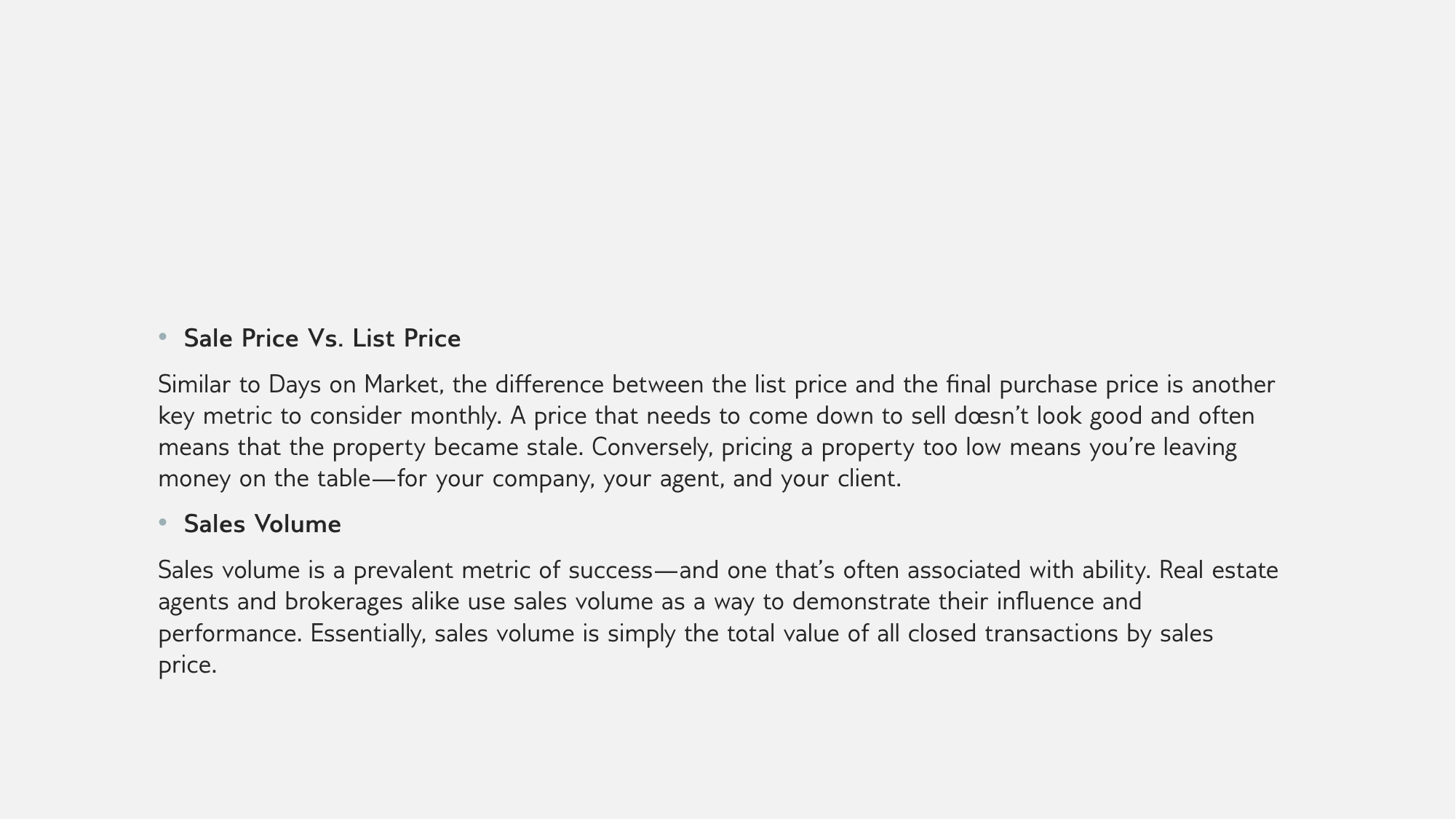

#
Sale Price Vs. List Price
Similar to Days on Market, the difference between the list price and the final purchase price is another key metric to consider monthly. A price that needs to come down to sell doesn’t look good and often means that the property became stale. Conversely, pricing a property too low means you’re leaving money on the table—for your company, your agent, and your client.
Sales Volume
Sales volume is a prevalent metric of success—and one that’s often associated with ability. Real estate agents and brokerages alike use sales volume as a way to demonstrate their influence and performance. Essentially, sales volume is simply the total value of all closed transactions by sales price.